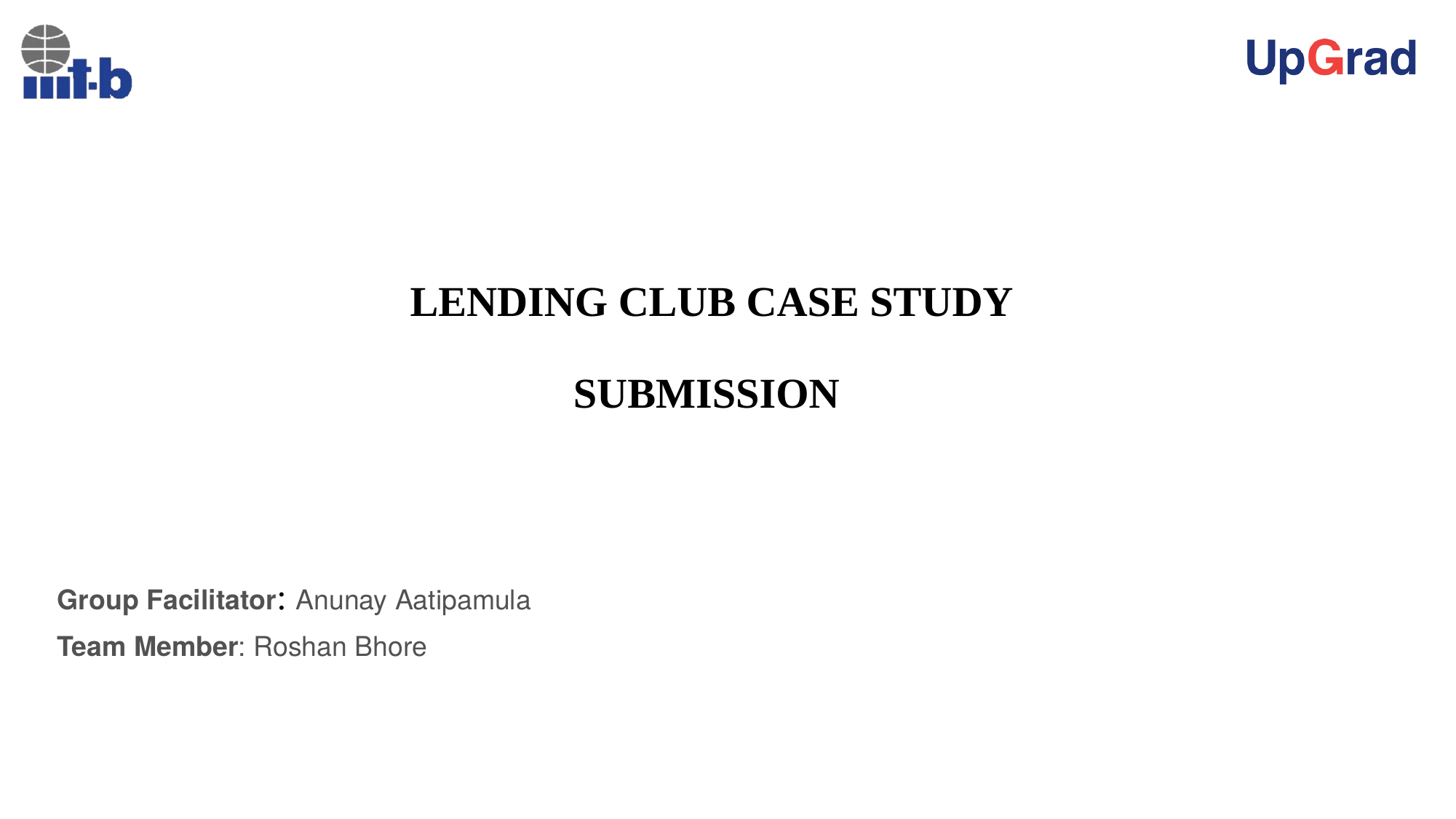

# LENDING CLUB CASE STUDY SUBMISSION
Group Facilitator: Anunay Aatipamula
Team Member: Roshan Bhore